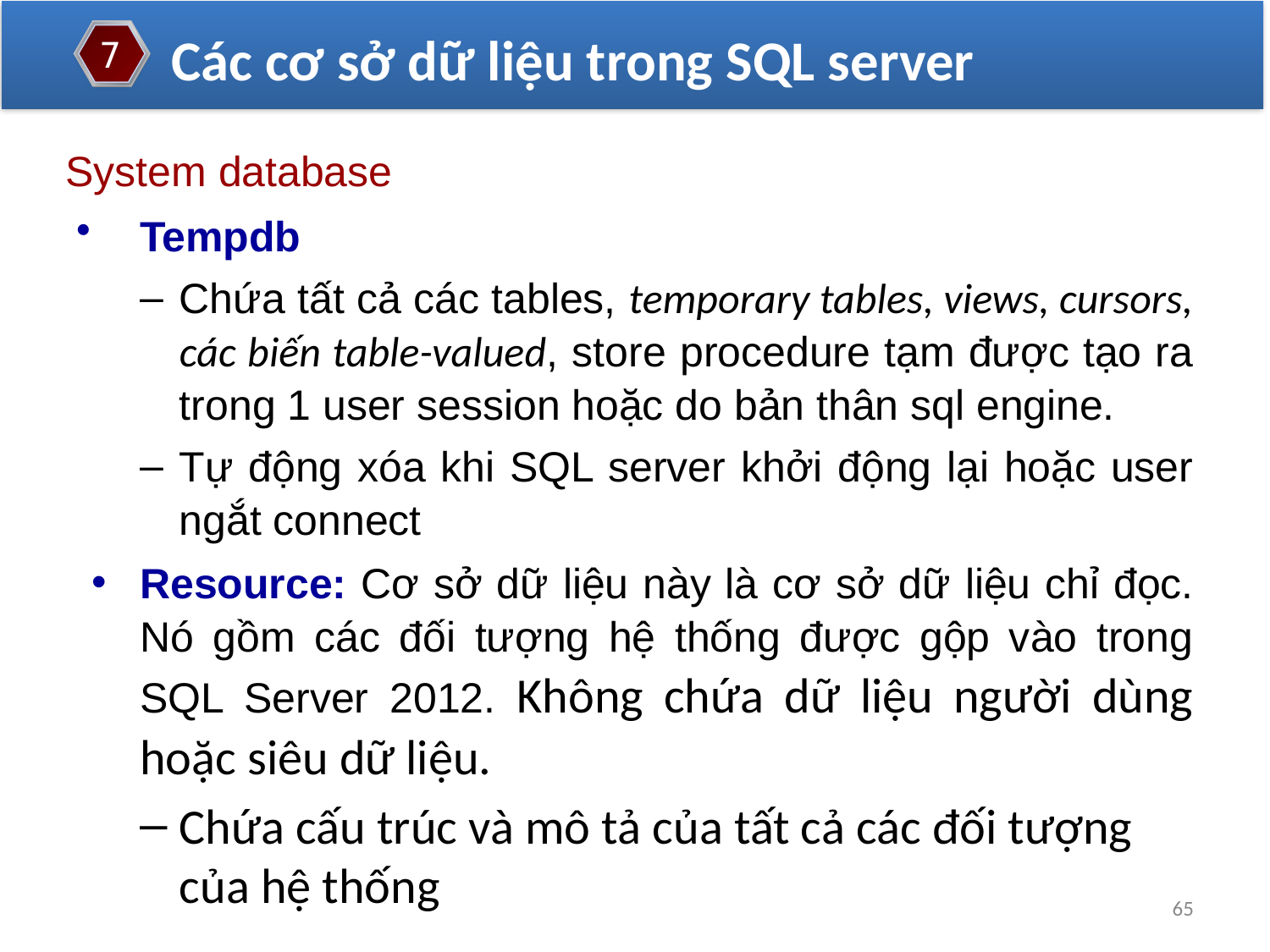

Các cơ sở dữ liệu trong SQL server

7
System database
Tempdb
Chứa tất cả các tables, temporary tables, views, cursors, các biến table-valued, store procedure tạm được tạo ra trong 1 user session hoặc do bản thân sql engine.
Tự động xóa khi SQL server khởi động lại hoặc user ngắt connect
Resource: Cơ sở dữ liệu này là cơ sở dữ liệu chỉ đọc. Nó gồm các đối tượng hệ thống được gộp vào trong SQL Server 2012. Không chứa dữ liệu người dùng hoặc siêu dữ liệu.
Chứa cấu trúc và mô tả của tất cả các đối tượng của hệ thống
65